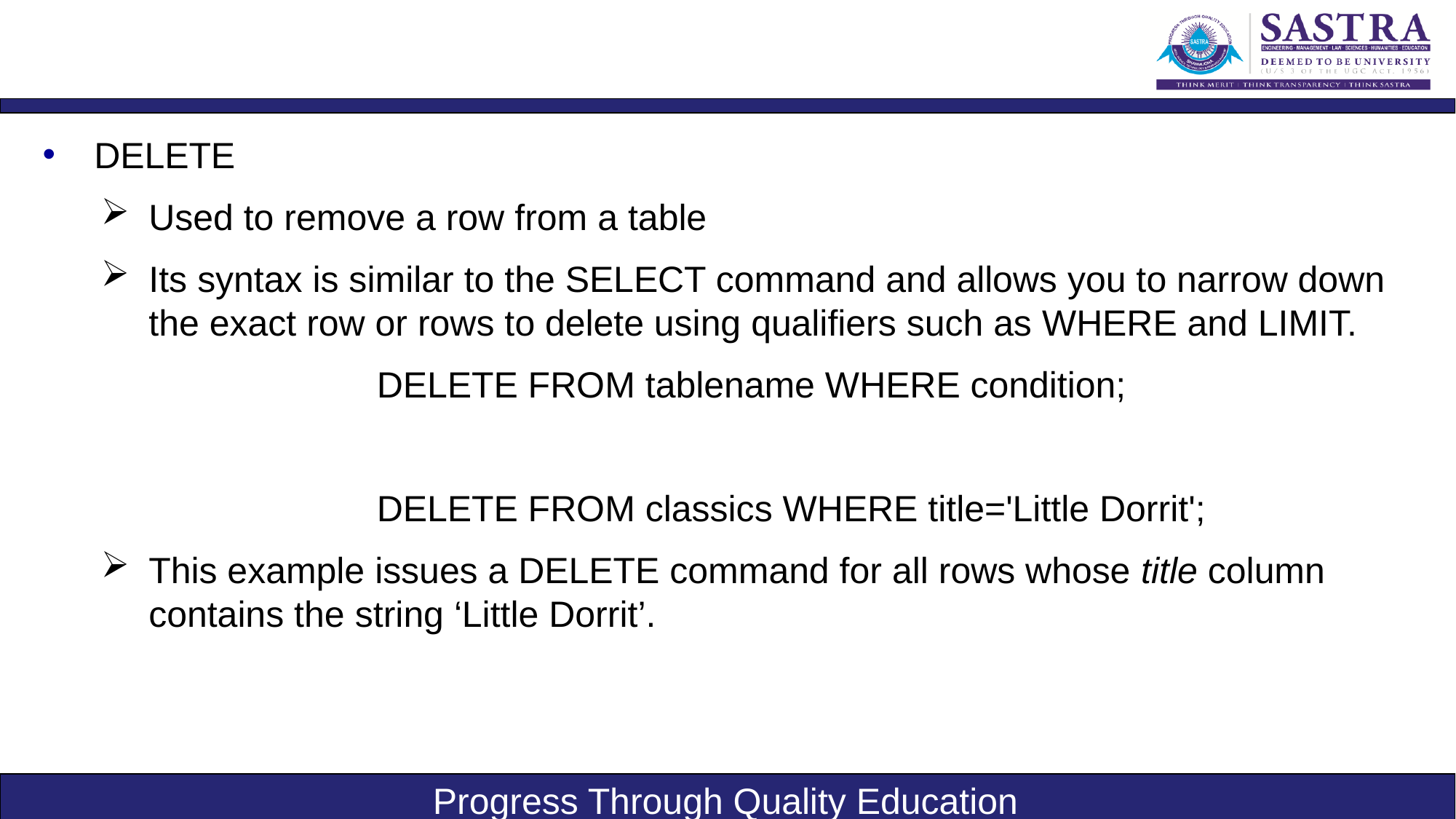

#
DELETE
Used to remove a row from a table
Its syntax is similar to the SELECT command and allows you to narrow down the exact row or rows to delete using qualifiers such as WHERE and LIMIT.
		DELETE FROM tablename WHERE condition;

		DELETE FROM classics WHERE title='Little Dorrit';
This example issues a DELETE command for all rows whose title column contains the string ‘Little Dorrit’.